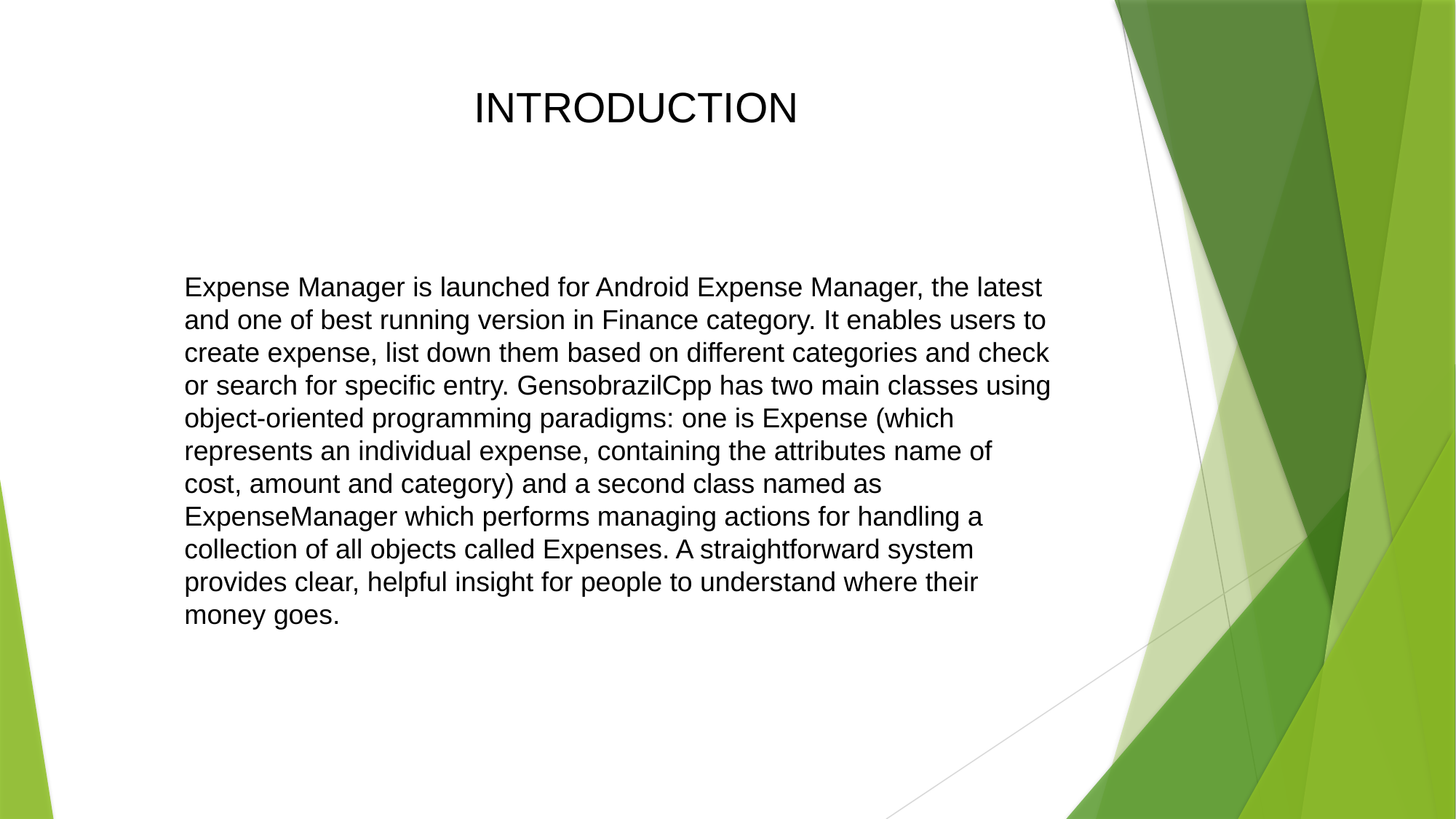

INTRODUCTION
Expense Manager is launched for Android Expense Manager, the latest and one of best running version in Finance category. It enables users to create expense, list down them based on different categories and check or search for specific entry. GensobrazilCpp has two main classes using object-oriented programming paradigms: one is Expense (which represents an individual expense, containing the attributes name of cost, amount and category) and a second class named as ExpenseManager which performs managing actions for handling a collection of all objects called Expenses. A straightforward system provides clear, helpful insight for people to understand where their money goes.